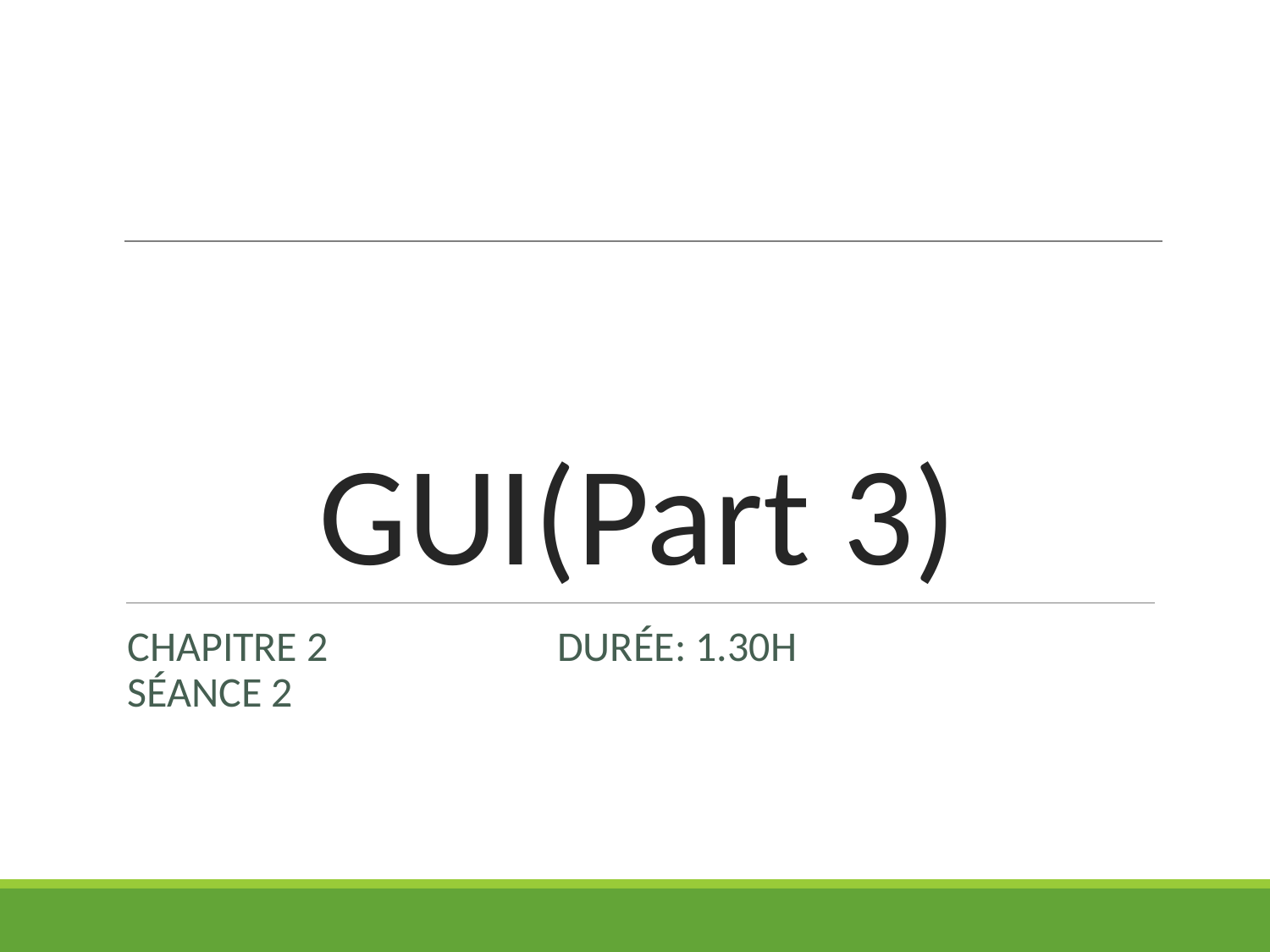

# GUI(Part 3)
CHAPITRE 2                        DURÉE: 1.30H                           SÉANCE 2